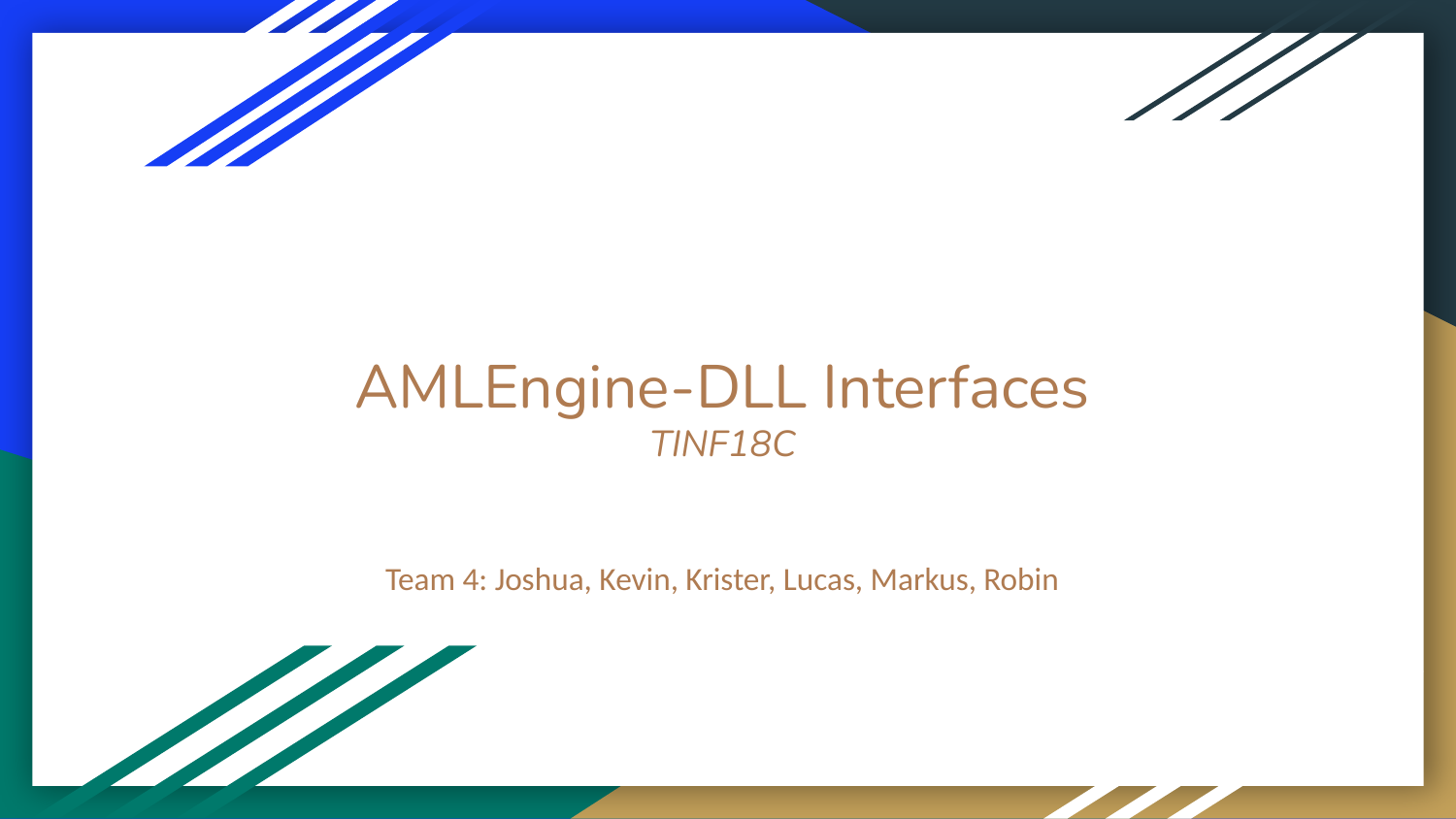

# AMLEngine-DLL Interfaces
TINF18C
Team 4: Joshua, Kevin, Krister, Lucas, Markus, Robin